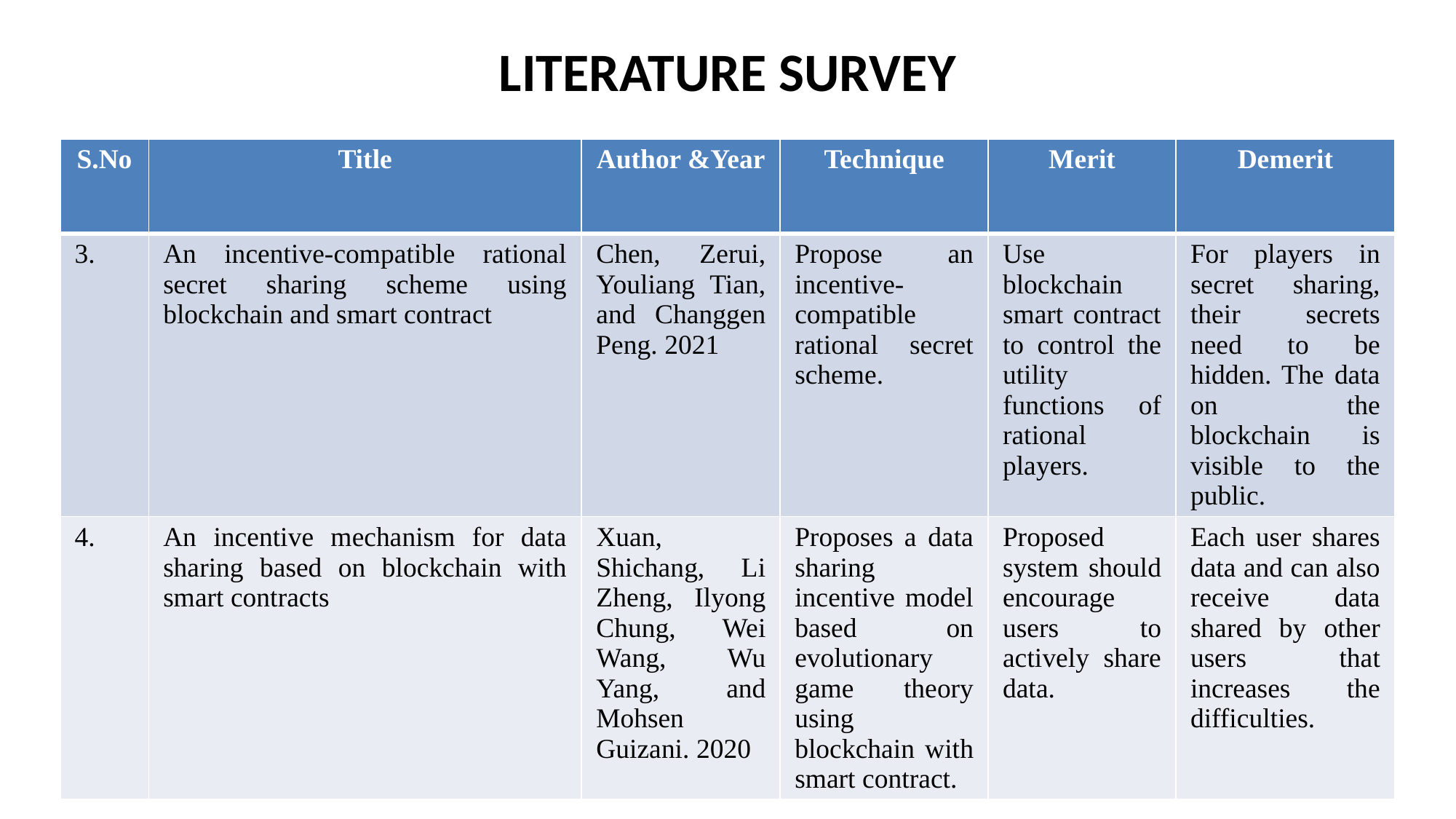

# LITERATURE SURVEY
| S.No | Title | Author &Year | Technique | Merit | Demerit |
| --- | --- | --- | --- | --- | --- |
| 3. | An incentive-compatible rational secret sharing scheme using blockchain and smart contract | Chen, Zerui, Youliang Tian, and Changgen Peng. 2021 | Propose an incentive-compatible rational secret scheme. | Use blockchain smart contract to control the utility functions of rational players. | For players in secret sharing, their secrets need to be hidden. The data on the blockchain is visible to the public. |
| 4. | An incentive mechanism for data sharing based on blockchain with smart contracts | Xuan, Shichang, Li Zheng, Ilyong Chung, Wei Wang, Wu Yang, and Mohsen Guizani. 2020 | Proposes a data sharing incentive model based on evolutionary game theory using blockchain with smart contract. | Proposed system should encourage users to actively share data. | Each user shares data and can also receive data shared by other users that increases the difficulties. |